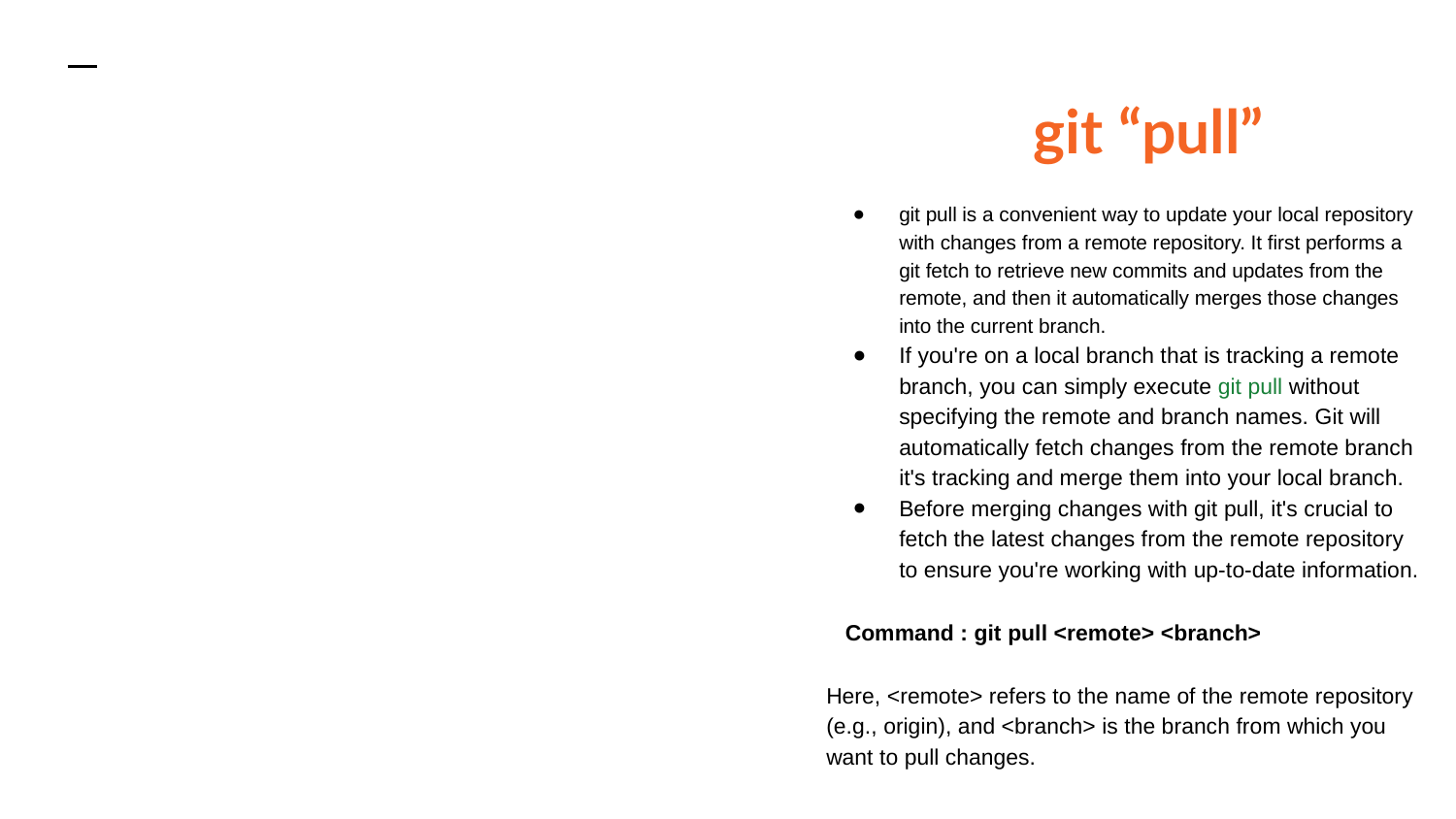

git “pull”
git pull is a convenient way to update your local repository with changes from a remote repository. It first performs a git fetch to retrieve new commits and updates from the remote, and then it automatically merges those changes into the current branch.
If you're on a local branch that is tracking a remote branch, you can simply execute git pull without specifying the remote and branch names. Git will automatically fetch changes from the remote branch it's tracking and merge them into your local branch.
Before merging changes with git pull, it's crucial to fetch the latest changes from the remote repository to ensure you're working with up-to-date information.
   Command : git pull <remote> <branch>
Here, <remote> refers to the name of the remote repository (e.g., origin), and <branch> is the branch from which you want to pull changes.